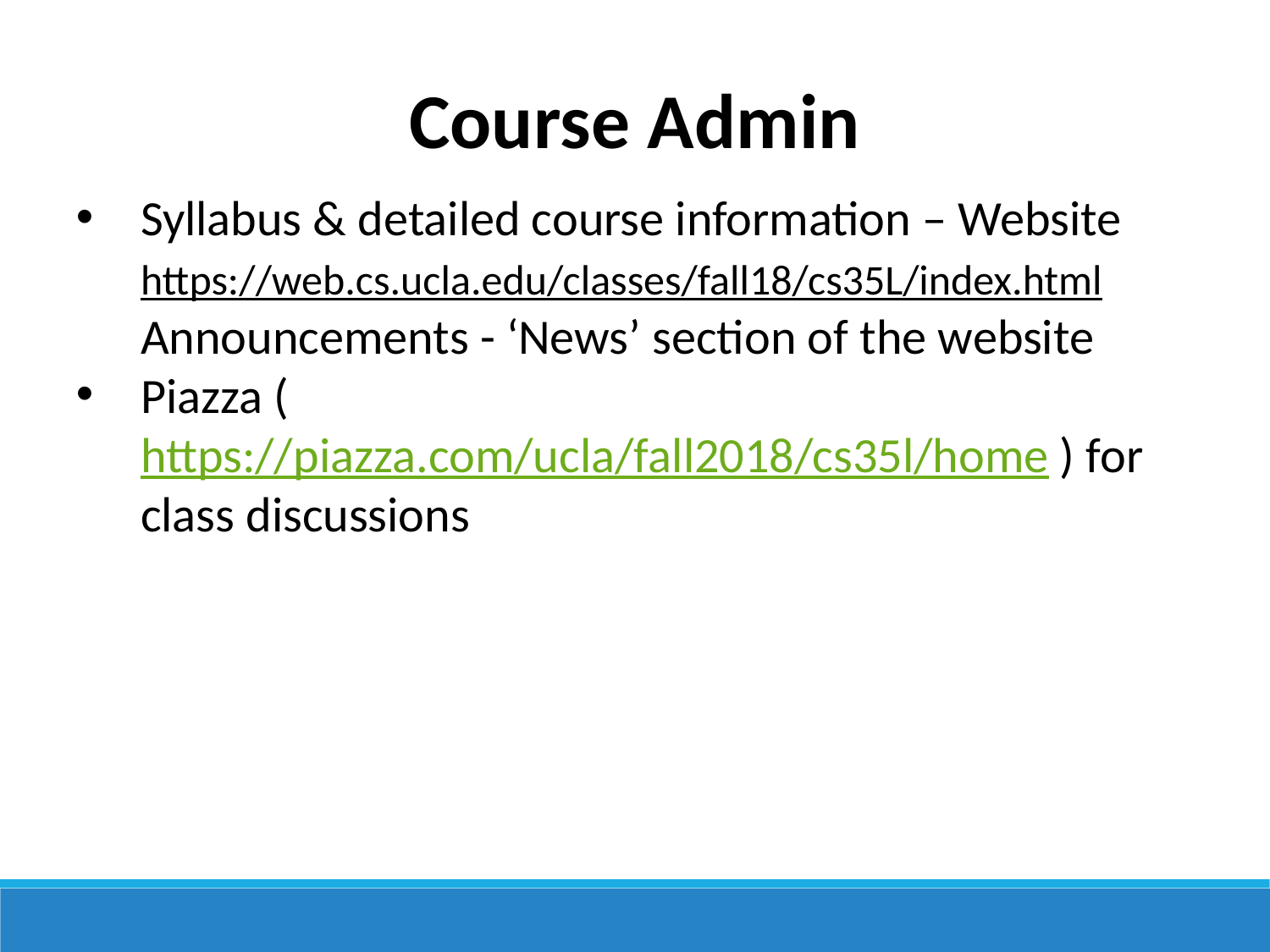

Course Admin
Syllabus & detailed course information – Website https://web.cs.ucla.edu/classes/fall18/cs35L/index.html  Announcements - ‘News’ section of the website
Piazza (https://piazza.com/ucla/fall2018/cs35l/home ) for class discussions